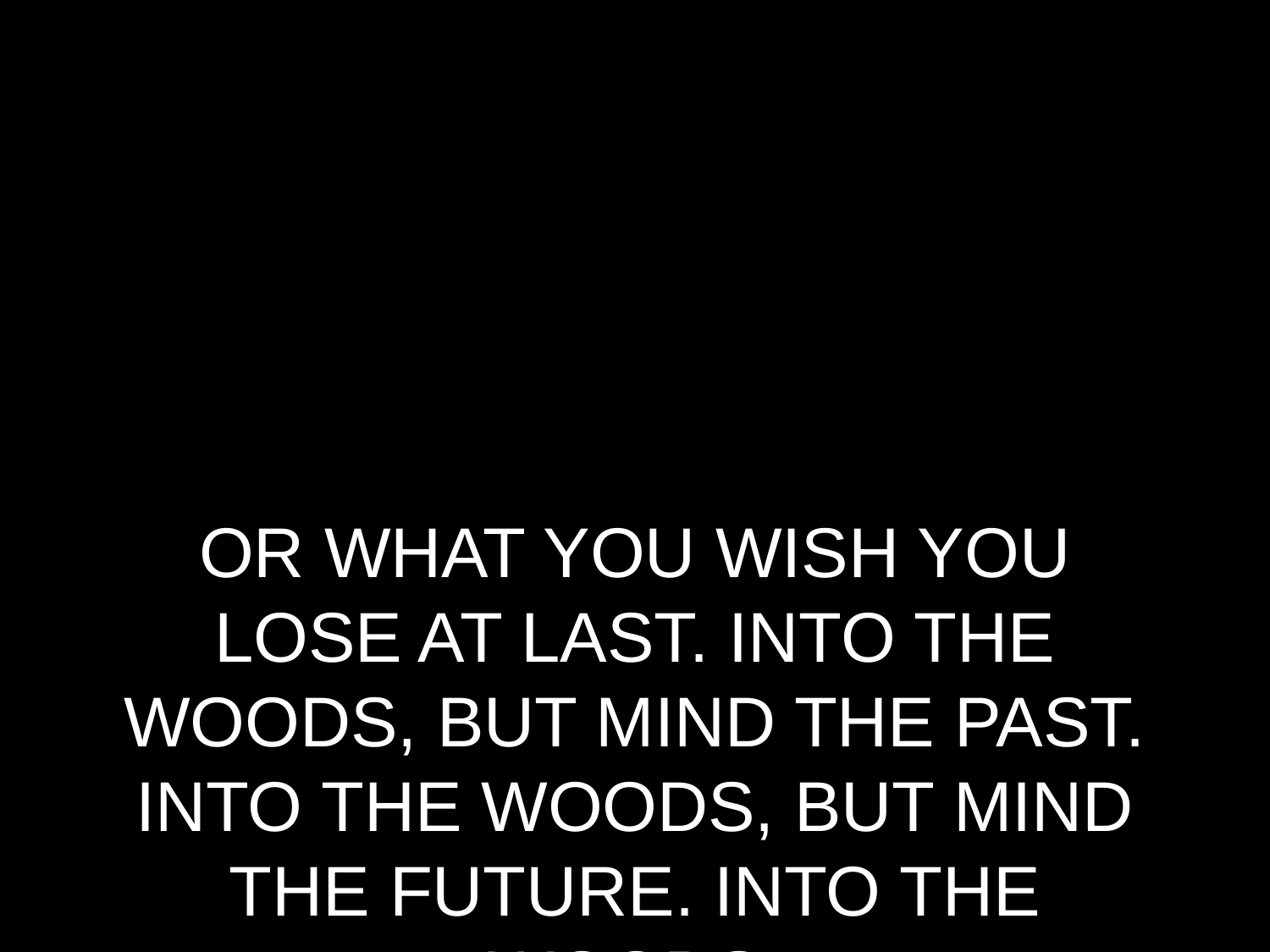

# OR WHAT YOU WISH YOU LOSE AT LAST. INTO THE WOODS, BUT MIND THE PAST. INTO THE WOODS, BUT MIND THE FUTURE. INTO THE WOODS,